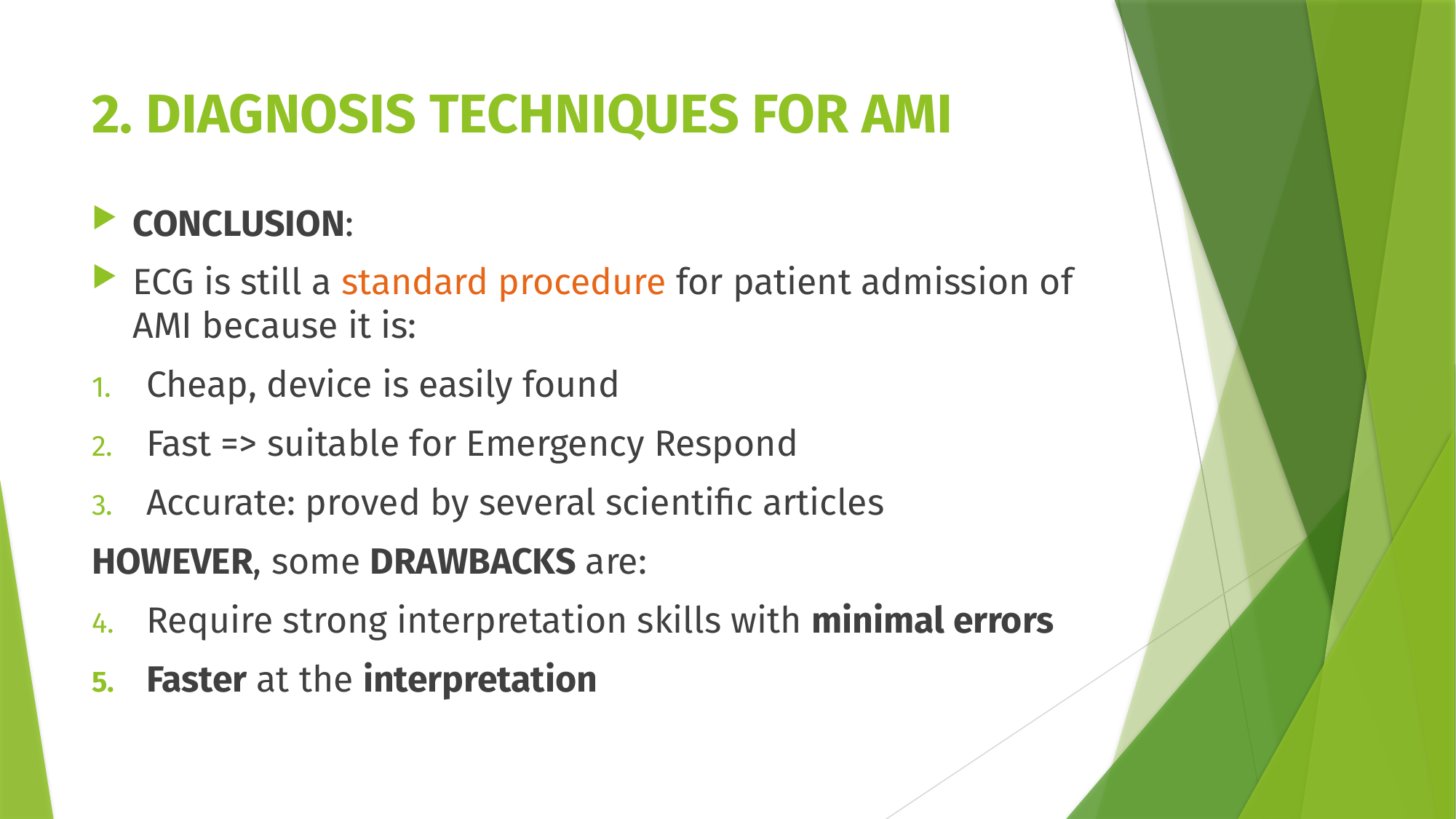

# 2. DIAGNOSIS TECHNIQUES FOR AMI
CONCLUSION:
ECG is still a standard procedure for patient admission of AMI because it is:
Cheap, device is easily found
Fast => suitable for Emergency Respond
Accurate: proved by several scientific articles
HOWEVER, some DRAWBACKS are:
Require strong interpretation skills with minimal errors
Faster at the interpretation